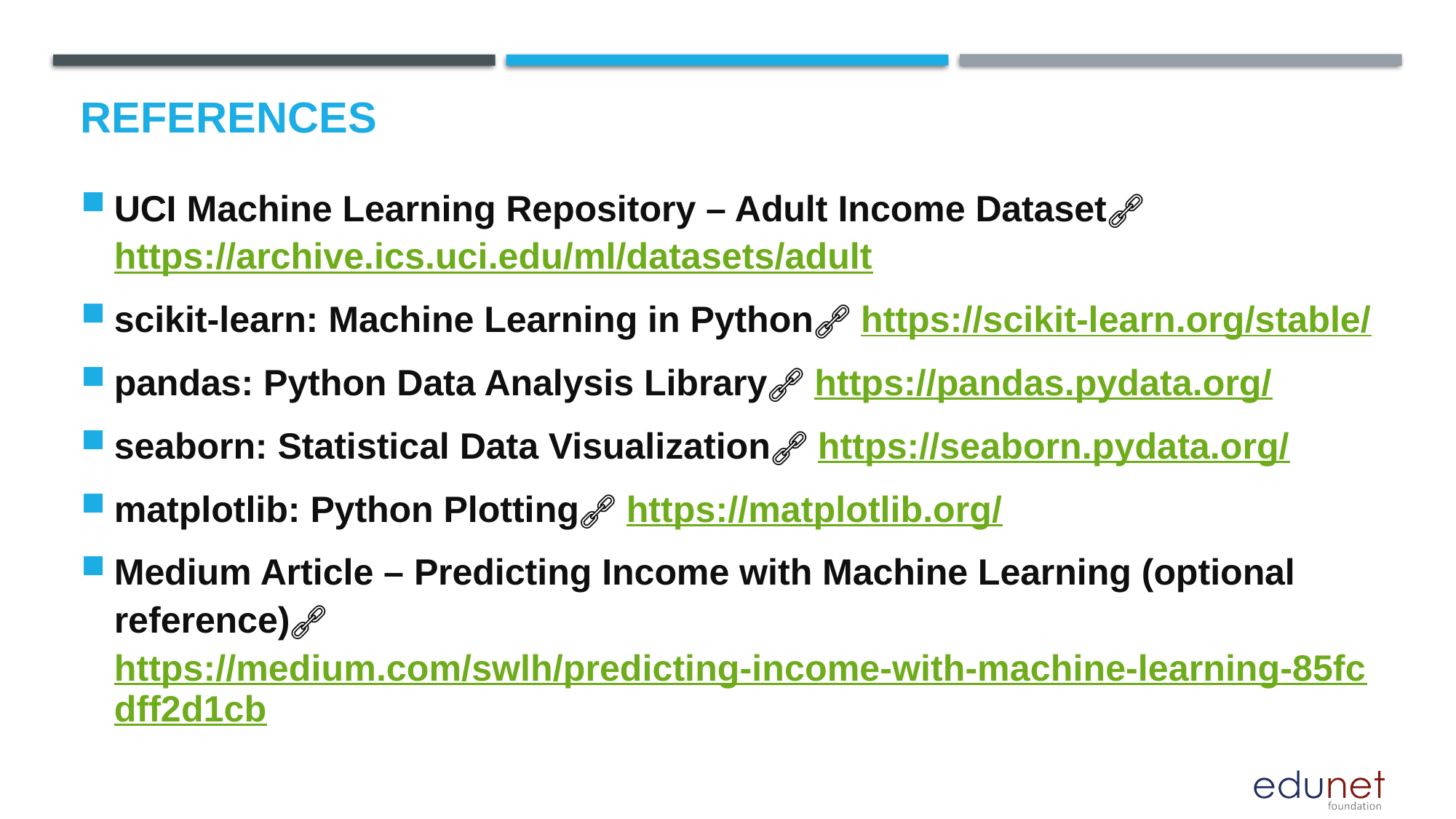

# References
UCI Machine Learning Repository – Adult Income Dataset🔗 https://archive.ics.uci.edu/ml/datasets/adult
scikit-learn: Machine Learning in Python🔗 https://scikit-learn.org/stable/
pandas: Python Data Analysis Library🔗 https://pandas.pydata.org/
seaborn: Statistical Data Visualization🔗 https://seaborn.pydata.org/
matplotlib: Python Plotting🔗 https://matplotlib.org/
Medium Article – Predicting Income with Machine Learning (optional reference)🔗 https://medium.com/swlh/predicting-income-with-machine-learning-85fcdff2d1cb